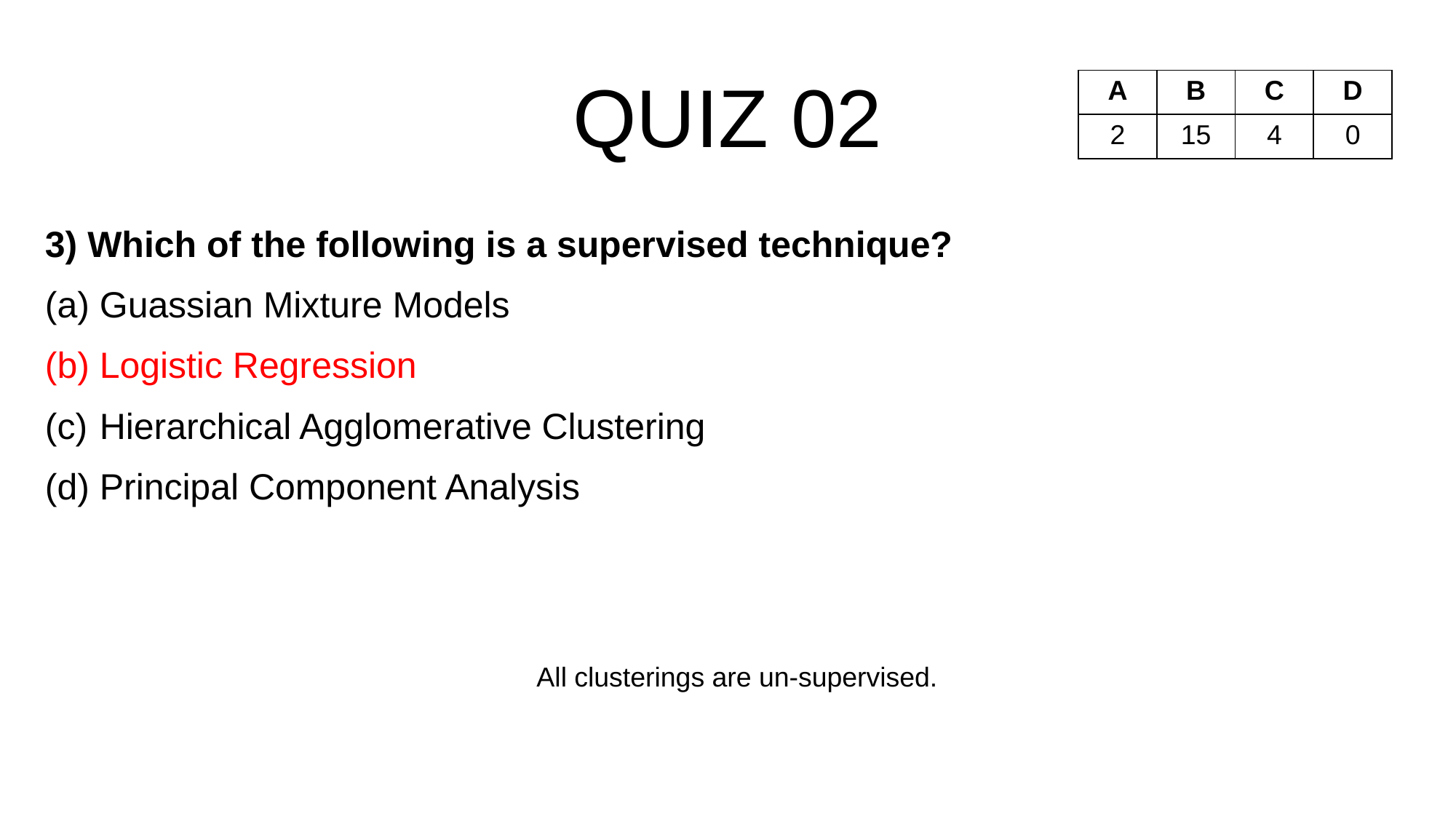

QUIZ 02
| A | B | C | D |
| --- | --- | --- | --- |
| 2 | 15 | 4 | 0 |
3) Which of the following is a supervised technique?
Guassian Mixture Models
Logistic Regression
Hierarchical Agglomerative Clustering
Principal Component Analysis
All clusterings are un-supervised.